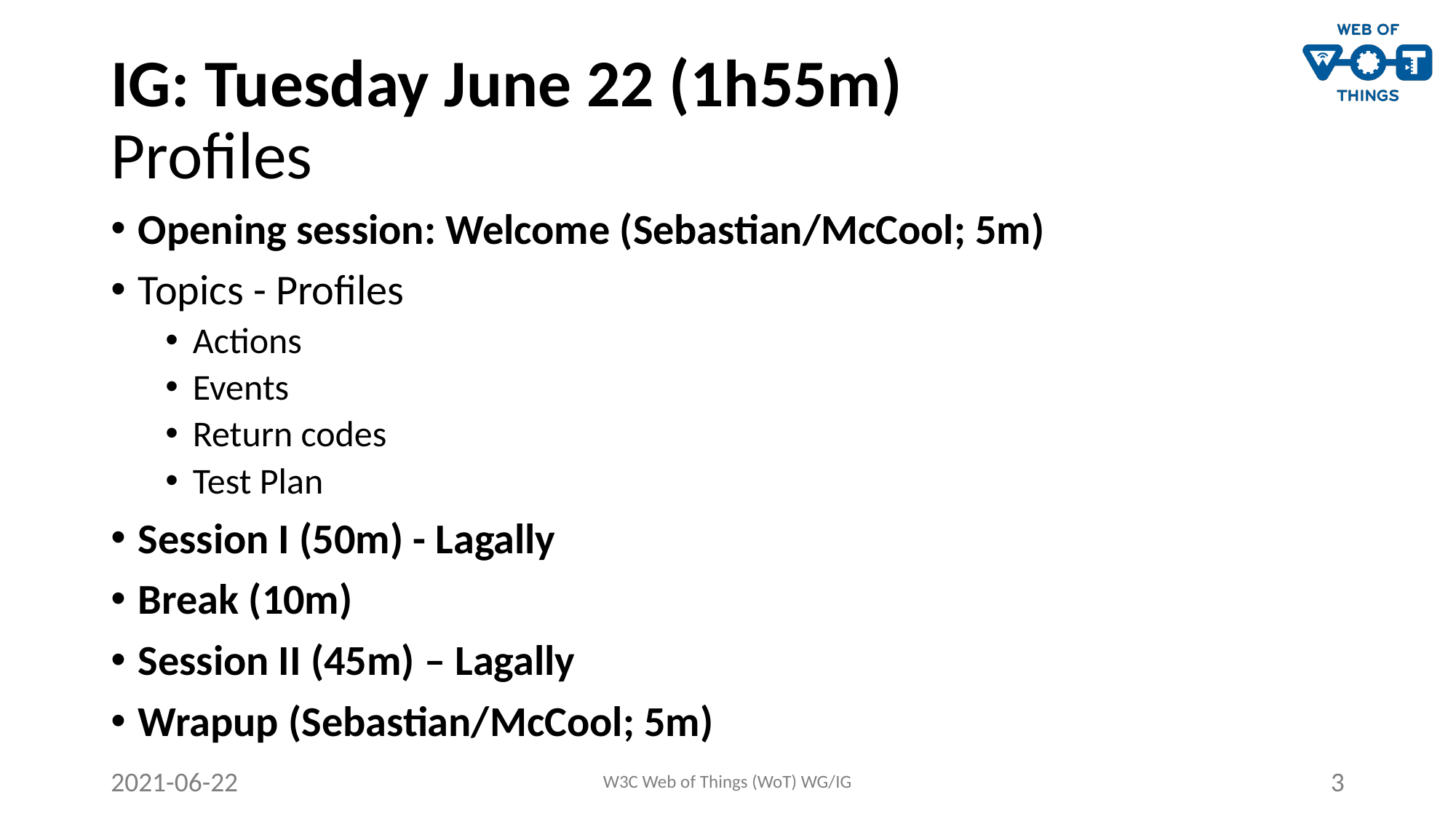

# IG: Tuesday June 22 (1h55m) Profiles
Opening session: Welcome (Sebastian/McCool; 5m)
Topics - Profiles
Actions
Events
Return codes
Test Plan
Session I (50m) - Lagally
Break (10m)
Session II (45m) – Lagally
Wrapup (Sebastian/McCool; 5m)

2021-06-22
W3C Web of Things (WoT) WG/IG
3